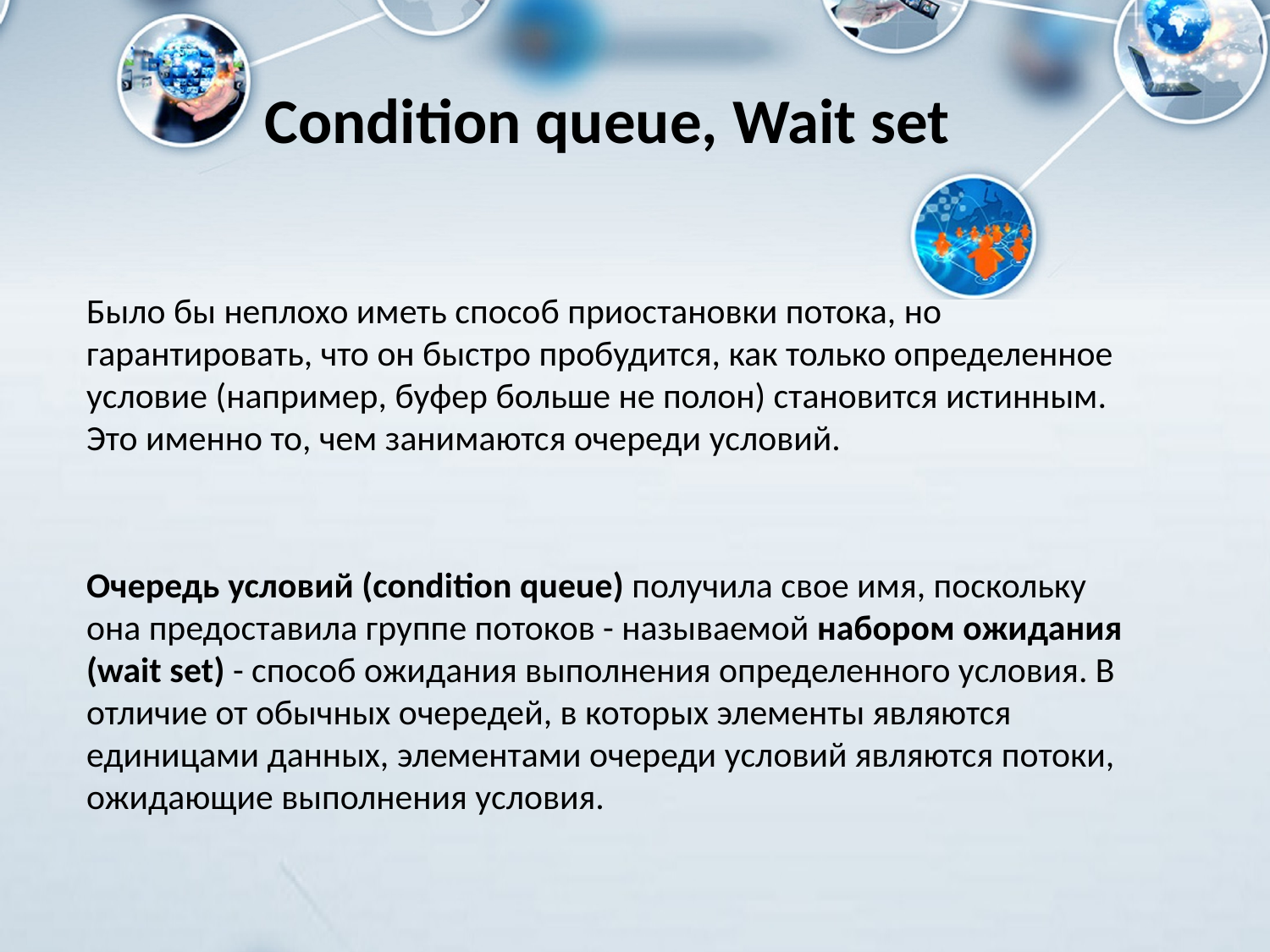

Condition queue, Wait set
Было бы неплохо иметь способ приостановки потока, но гарантировать, что он быстро пробудится, как только определенное условие (например, буфер больше не полон) становится истинным. Это именно то, чем занимаются очереди условий.

Очередь условий (condition queue) получила свое имя, поскольку она предоставила группе потоков - называемой набором ожидания (wait set) - способ ожидания выполнения определенного условия. В отличие от обычных очередей, в которых элементы являются единицами данных, элементами очереди условий являются потоки, ожидающие выполнения условия.